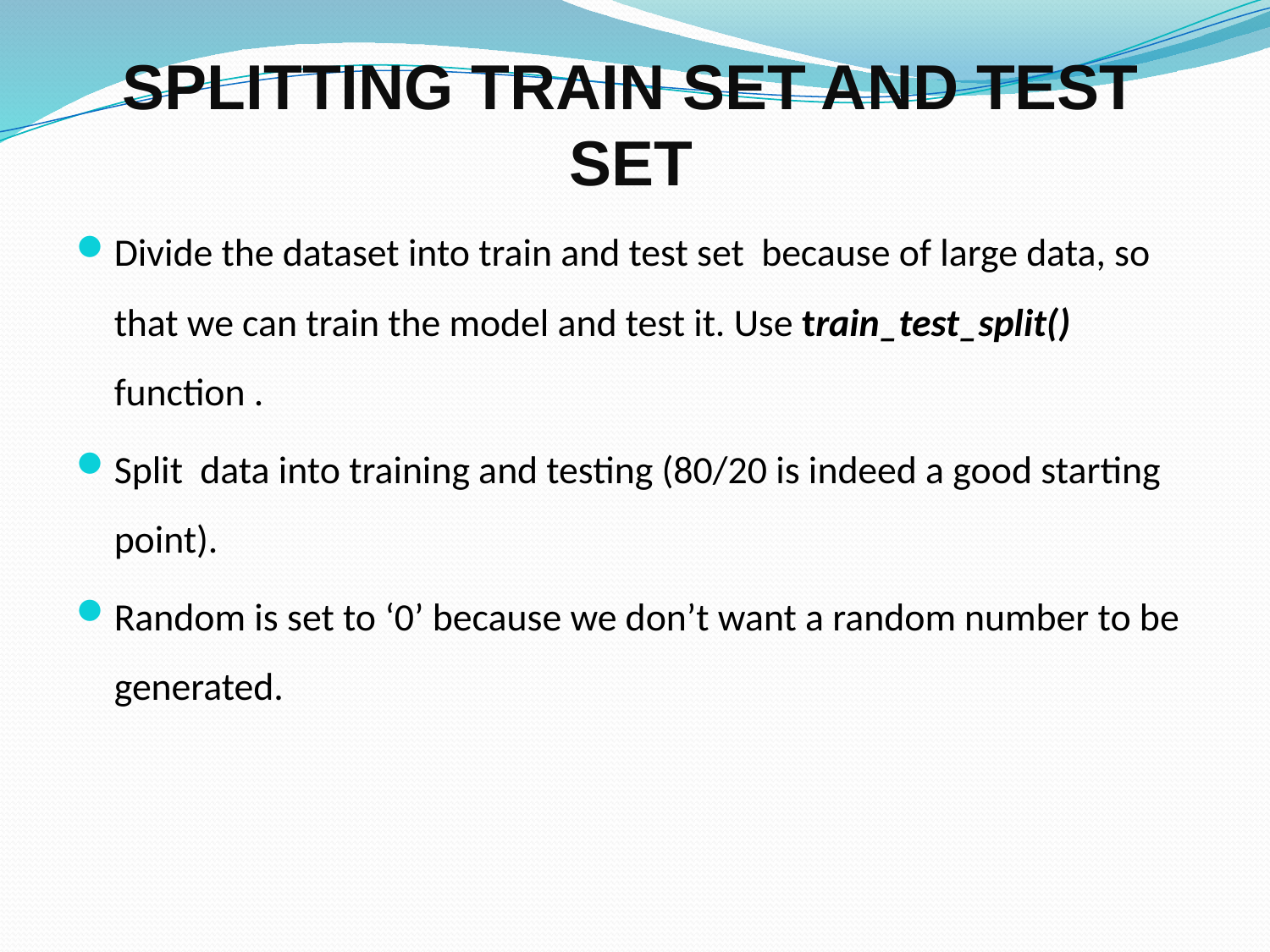

# SPLITTING TRAIN SET AND TEST SET
Divide the dataset into train and test set  because of large data, so that we can train the model and test it. Use train_test_split()  function .
Split  data into training and testing (80/20 is indeed a good starting point).
Random is set to ‘0’ because we don’t want a random number to be generated.